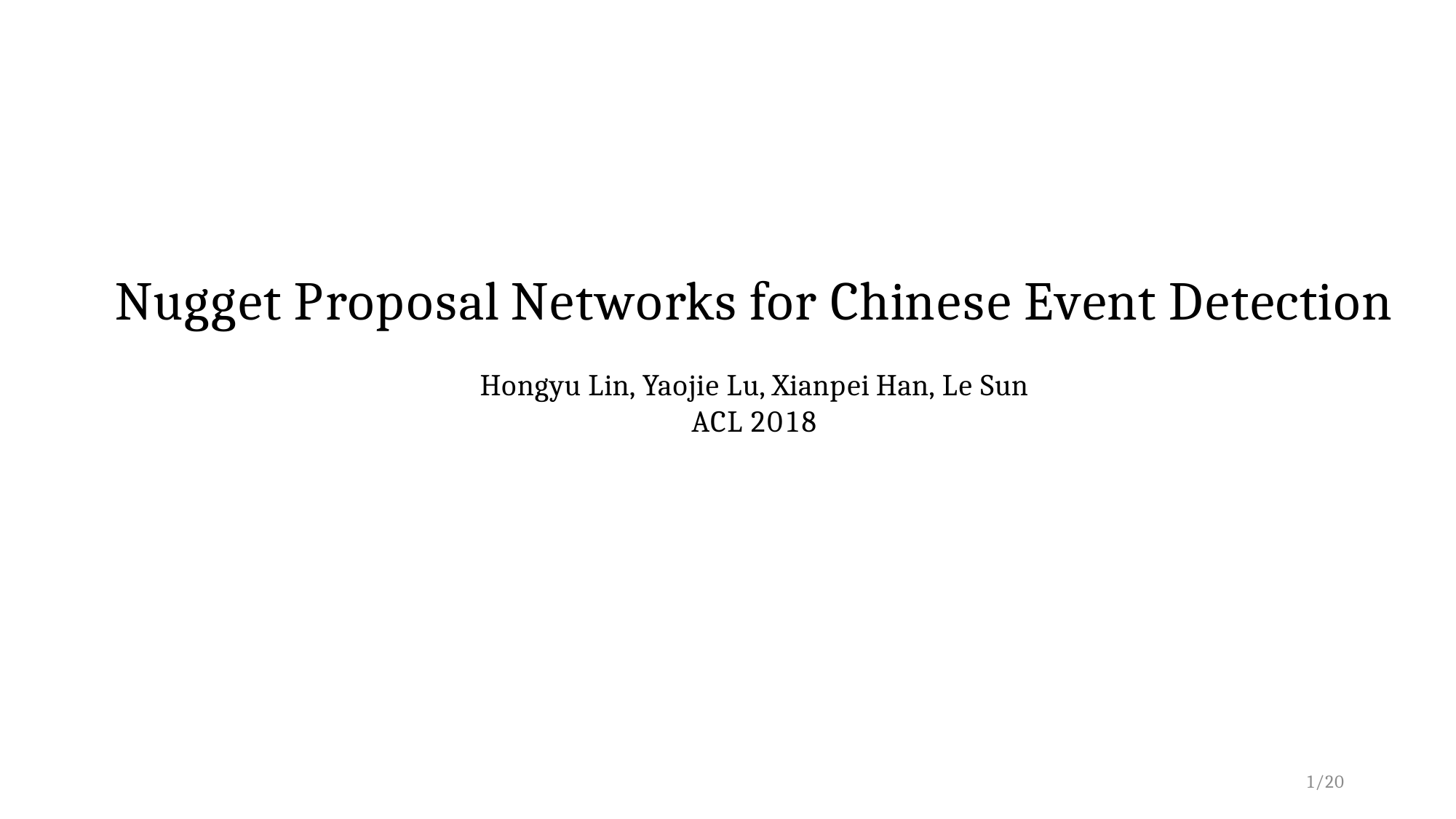

Nugget Proposal Networks for Chinese Event Detection
Hongyu Lin, Yaojie Lu, Xianpei Han, Le Sun
ACL 2018
1